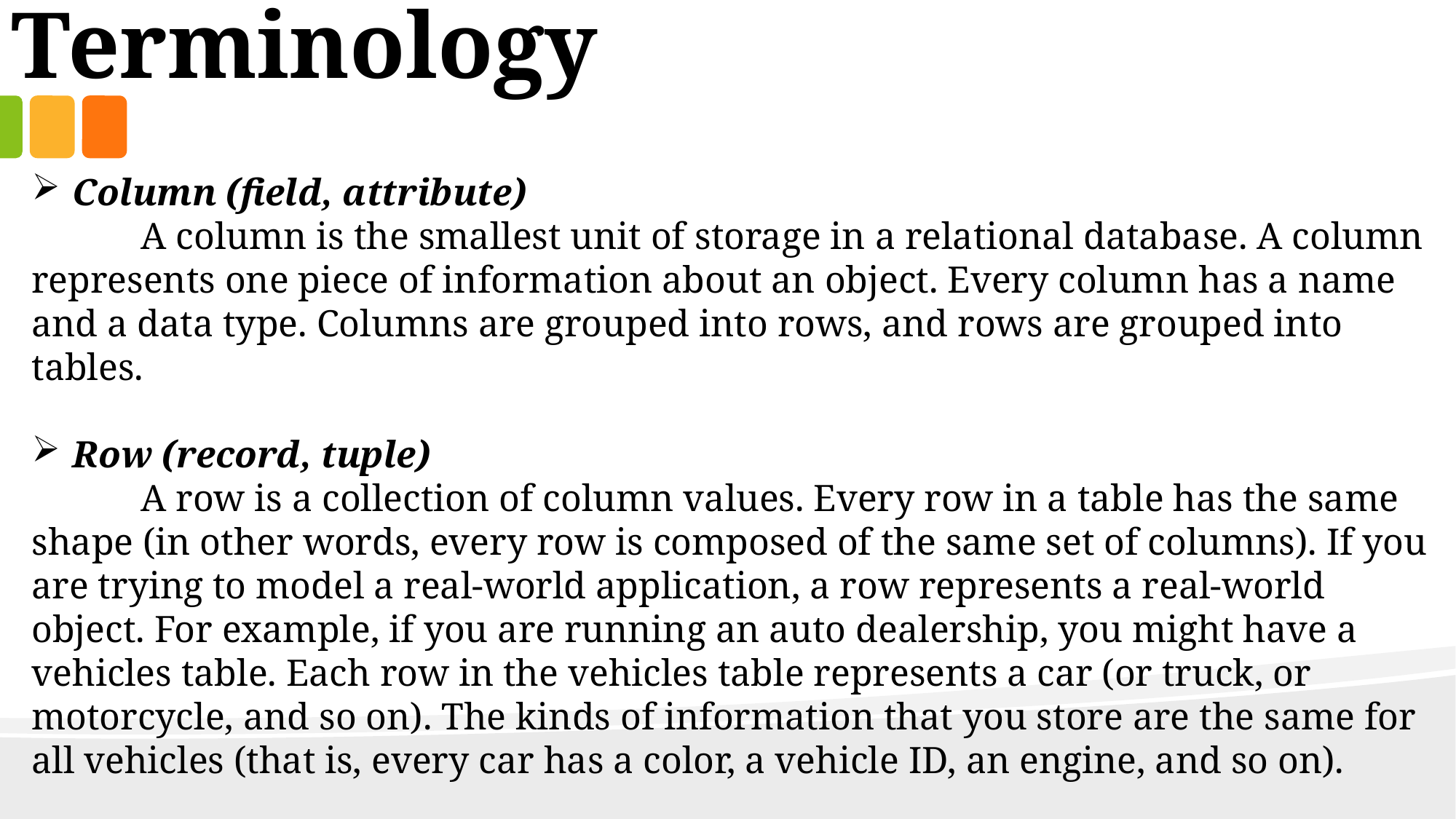

Relational Database Terminology
Column (field, attribute)
	A column is the smallest unit of storage in a relational database. A column represents one piece of information about an object. Every column has a name and a data type. Columns are grouped into rows, and rows are grouped into tables.

Row (record, tuple)
	A row is a collection of column values. Every row in a table has the same shape (in other words, every row is composed of the same set of columns). If you are trying to model a real-world application, a row represents a real-world object. For example, if you are running an auto dealership, you might have a vehicles table. Each row in the vehicles table represents a car (or truck, or motorcycle, and so on). The kinds of information that you store are the same for all vehicles (that is, every car has a color, a vehicle ID, an engine, and so on).